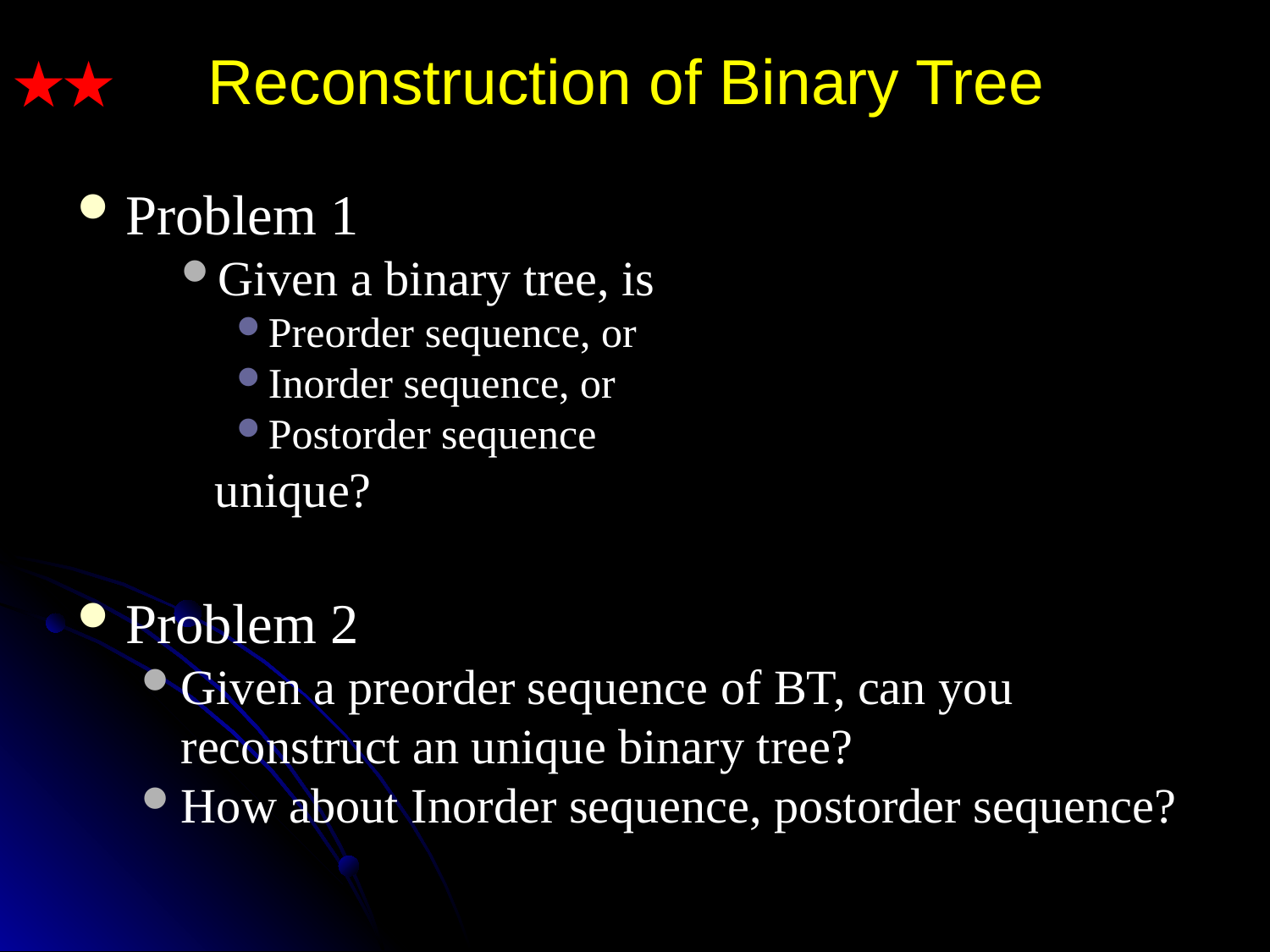

# Reconstruction of Binary Tree
★
★
Problem 1
Given a binary tree, is
Preorder sequence, or
Inorder sequence, or
Postorder sequence
      unique?

Problem 2
Given a preorder sequence of BT, can you reconstruct an unique binary tree?
How about Inorder sequence, postorder sequence?